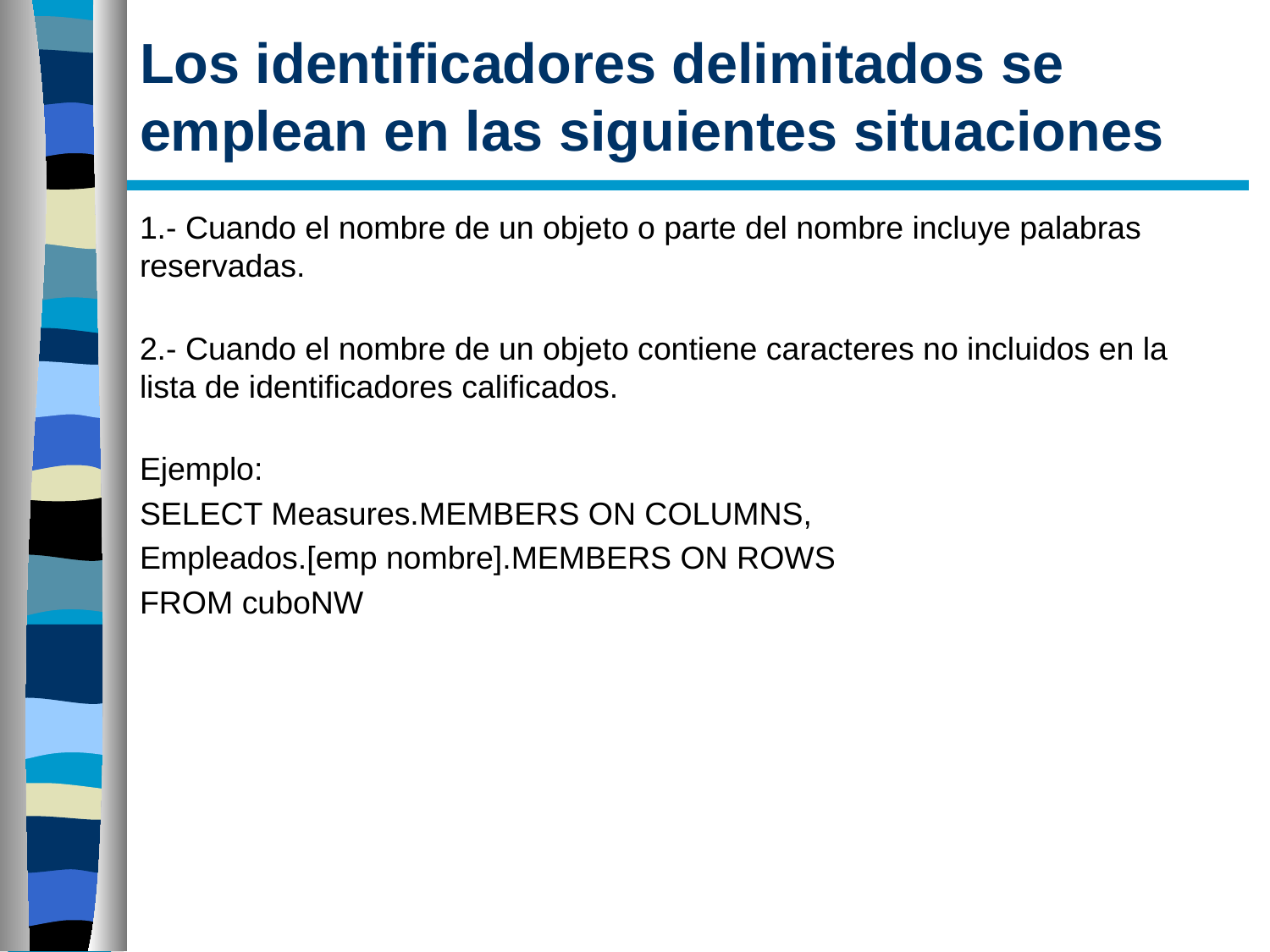

# Los identificadores delimitados se emplean en las siguientes situaciones
1.- Cuando el nombre de un objeto o parte del nombre incluye palabras reservadas.
2.- Cuando el nombre de un objeto contiene caracteres no incluidos en la lista de identificadores calificados.
Ejemplo:
SELECT Measures.MEMBERS ON COLUMNS,
Empleados.[emp nombre].MEMBERS ON ROWS
FROM cuboNW